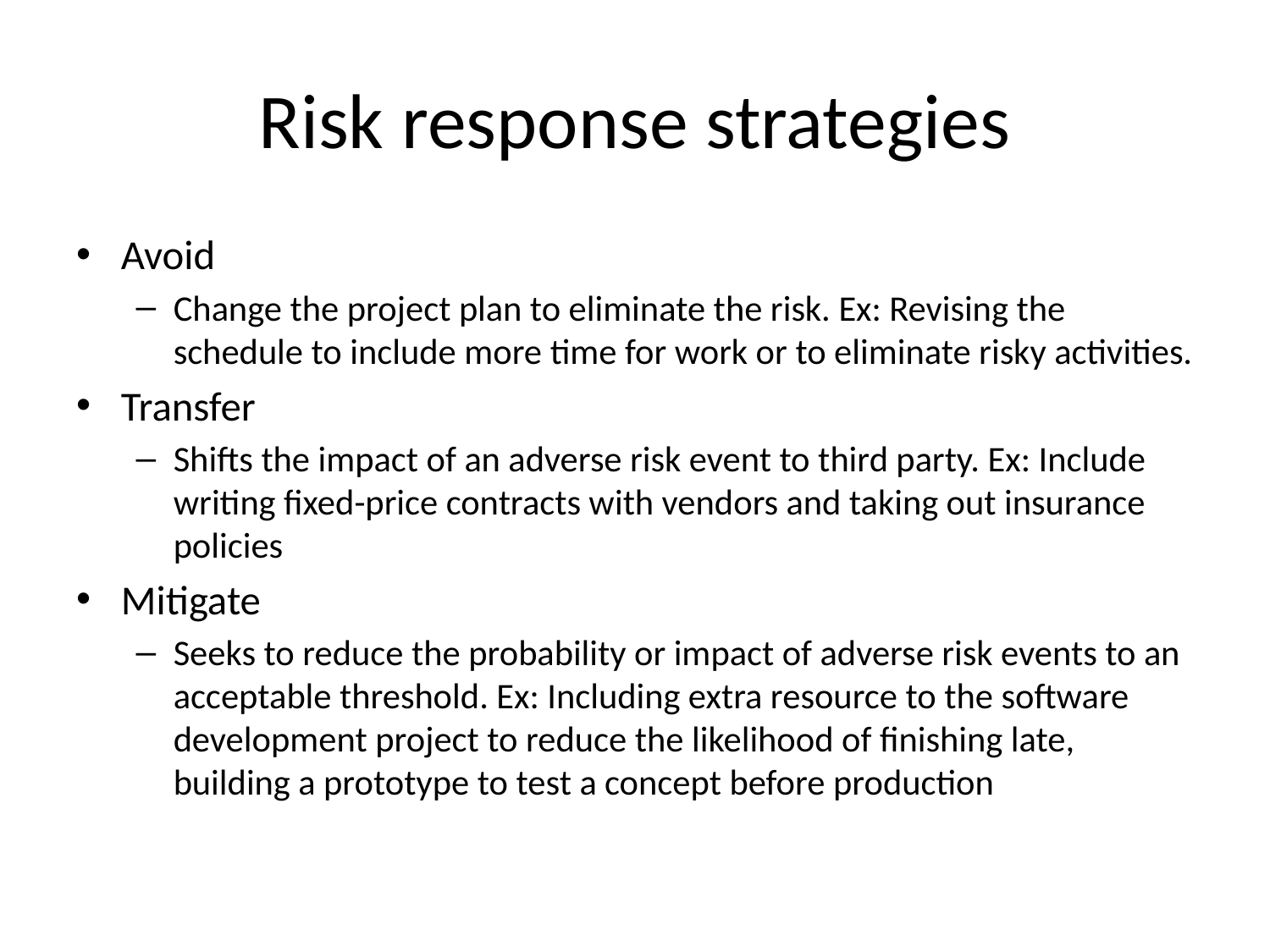

# Risk response strategies
Avoid
Change the project plan to eliminate the risk. Ex: Revising the schedule to include more time for work or to eliminate risky activities.
Transfer
Shifts the impact of an adverse risk event to third party. Ex: Include writing fixed-price contracts with vendors and taking out insurance policies
Mitigate
Seeks to reduce the probability or impact of adverse risk events to an acceptable threshold. Ex: Including extra resource to the software development project to reduce the likelihood of finishing late, building a prototype to test a concept before production